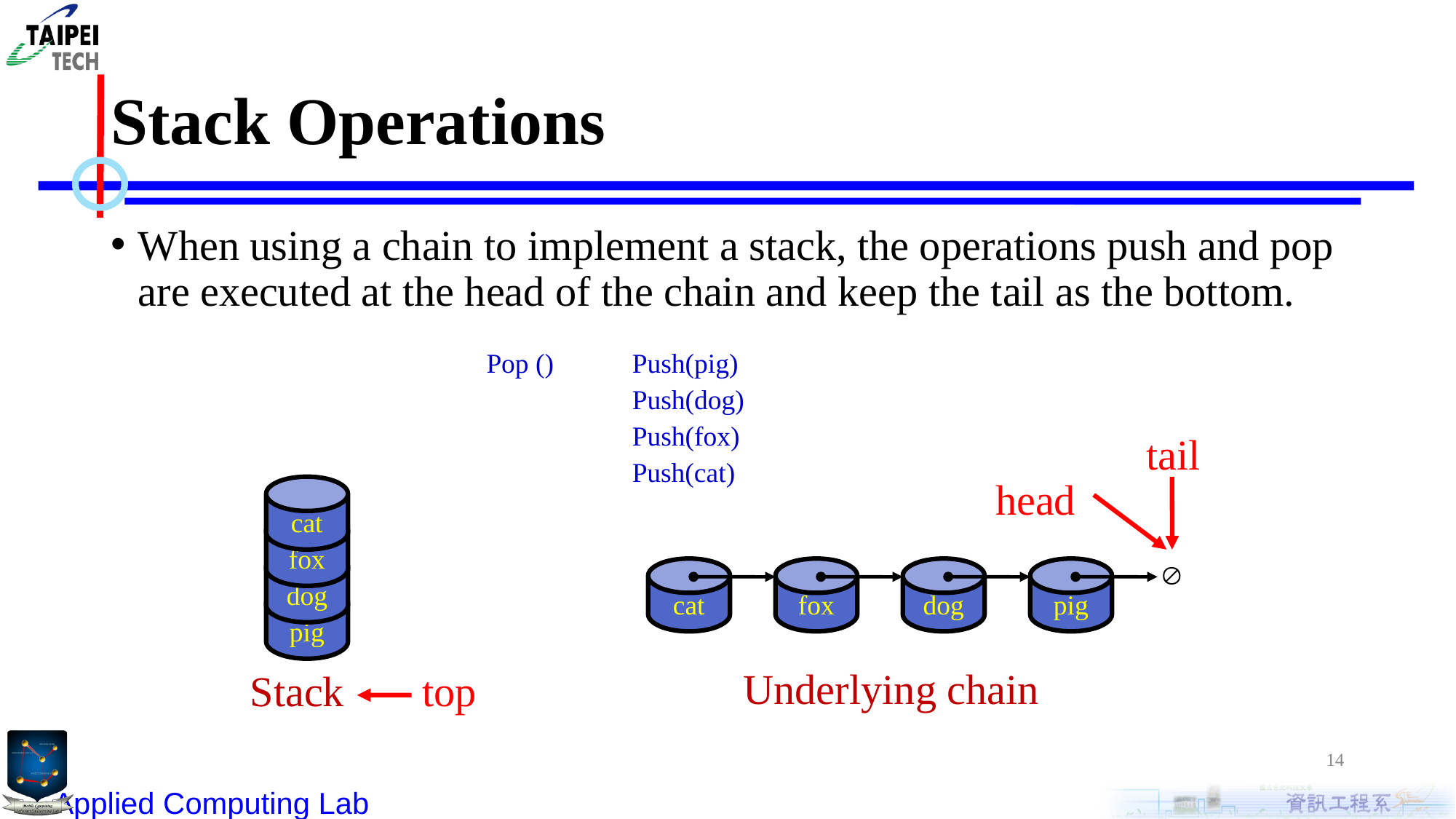

# Stack Operations
When using a chain to implement a stack, the operations push and pop are executed at the head of the chain and keep the tail as the bottom.
Pop ()
Push(pig)
Push(dog)
Push(fox)
tail

Push(cat)
head

cat
fox
dog
∅
cat

fox

dog

pig

pig
Underlying chain
Stack
top

14